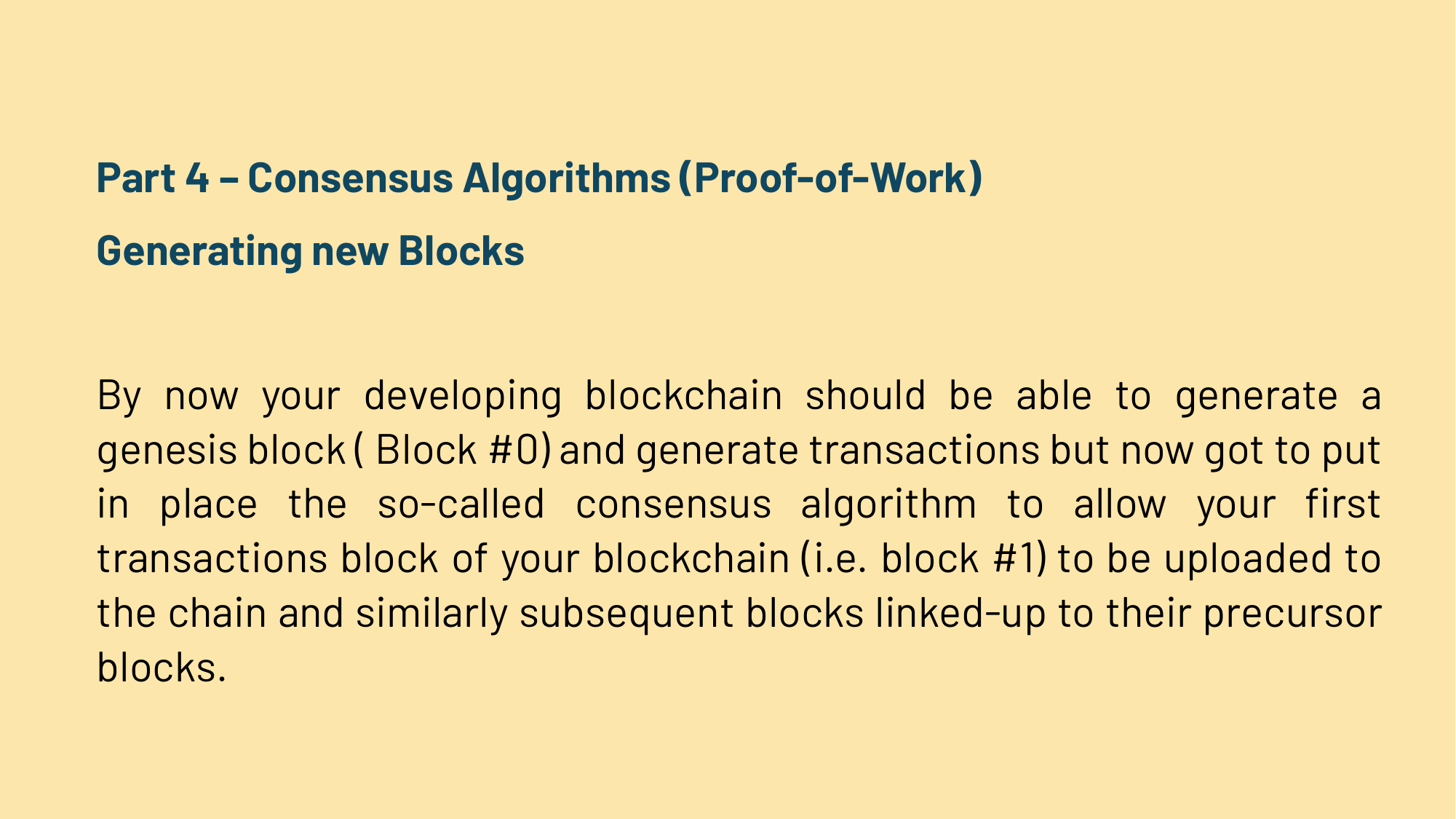

Part 4 – Consensus Algorithms (Proof-of-Work)
Generating new Blocks

By now your developing blockchain should be able to generate a genesis block ( Block #0) and generate transactions but now got to put in place the so-called consensus algorithm to allow your first transactions block of your blockchain (i.e. block #1) to be uploaded to the chain and similarly subsequent blocks linked-up to their precursor blocks.